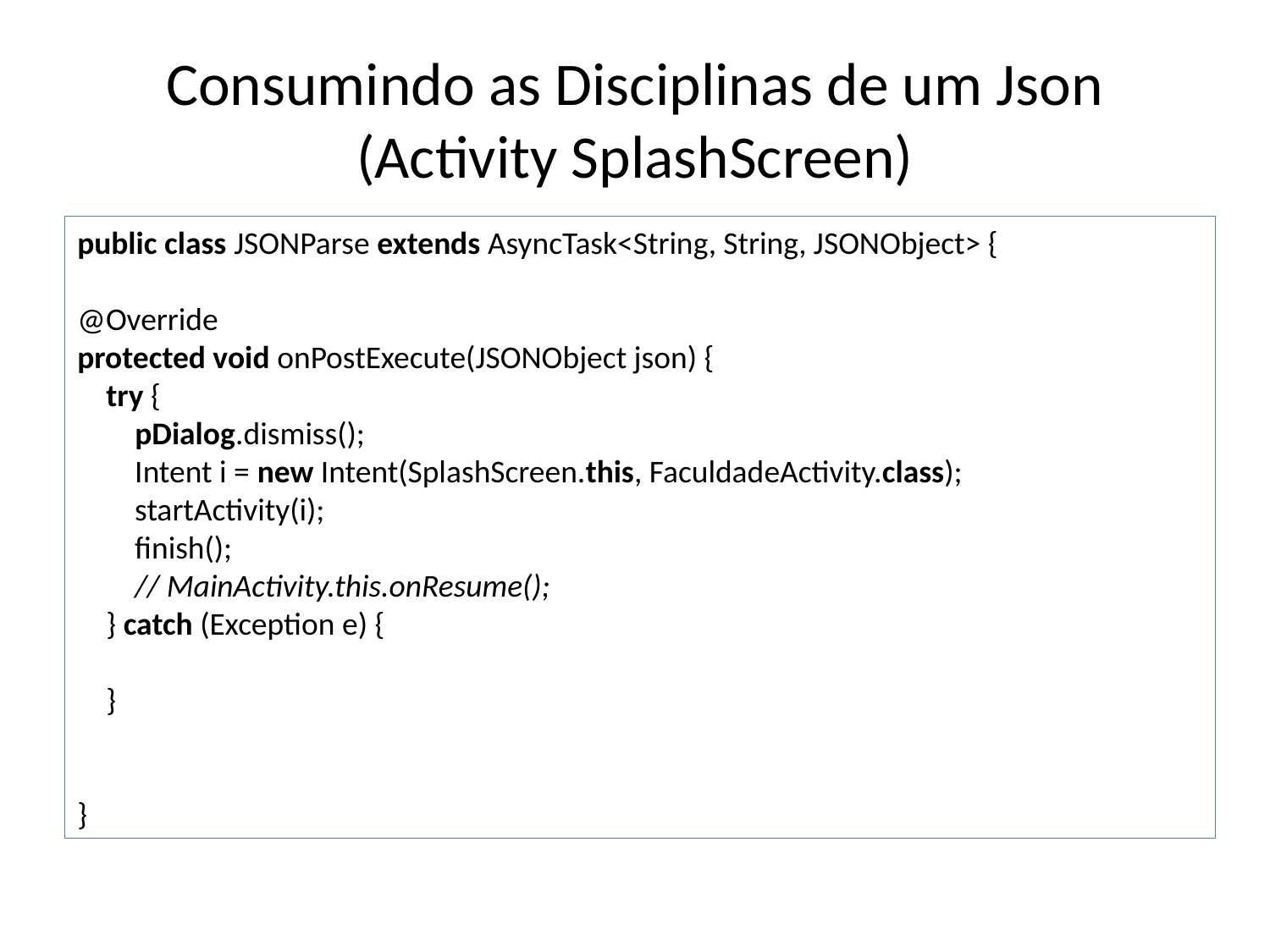

# Consumindo as Disciplinas de um Json (Activity SplashScreen)
public class JSONParse extends AsyncTask<String, String, JSONObject> {
@Override
protected void onPostExecute(JSONObject json) {
    try {
        pDialog.dismiss();
        Intent i = new Intent(SplashScreen.this, FaculdadeActivity.class);
        startActivity(i);
        finish();
        // MainActivity.this.onResume();
    } catch (Exception e) {
    }
}